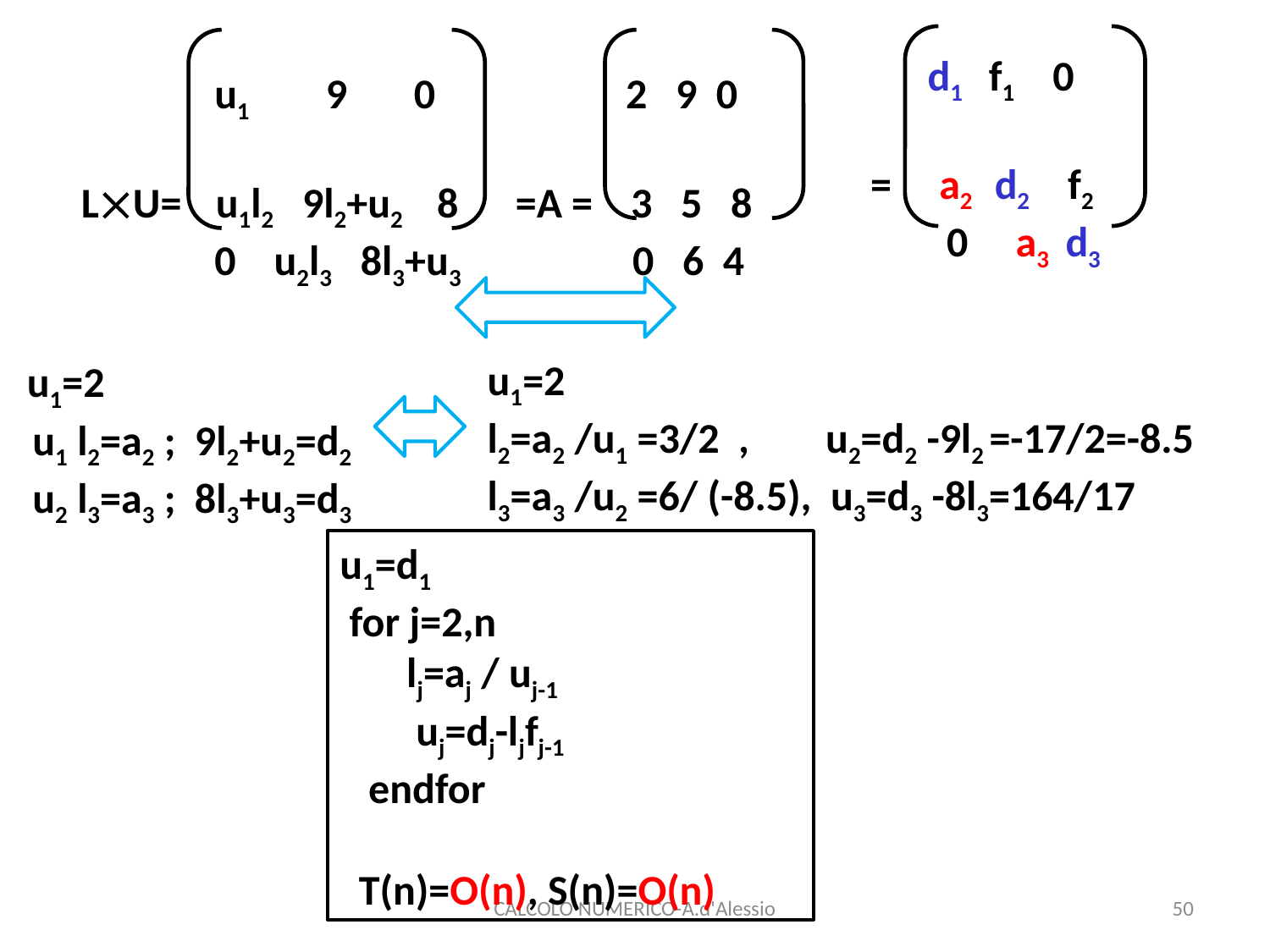

d1    f1    0
  =     a2    d2    f2
          0     a3   d3

                u1        9       0                    2   9  0
  L×U=    u1l2   9l2+u2    8      =A =    3   5   8
                0    u2l3   8l3+u3                  0   6  4

u1=2
l2=a2 /u1 =3/2  ,        u2=d2 -9l2 =-17/2=-8.5
l3=a3 /u2 =6/ (-8.5),  u3=d3 -8l3=164/17
 u1=2
  u1 l2=a2 ;  9l2+u2=d2
  u2 l3=a3 ;  8l3+u3=d3

u1=d1
 for j=2,n
       lj=aj / uj-1
        uj=dj-ljfj-1
   endfor

  T(n)=O(n), S(n)=O(n)
CALCOLO NUMERICO-A.d'Alessio
50